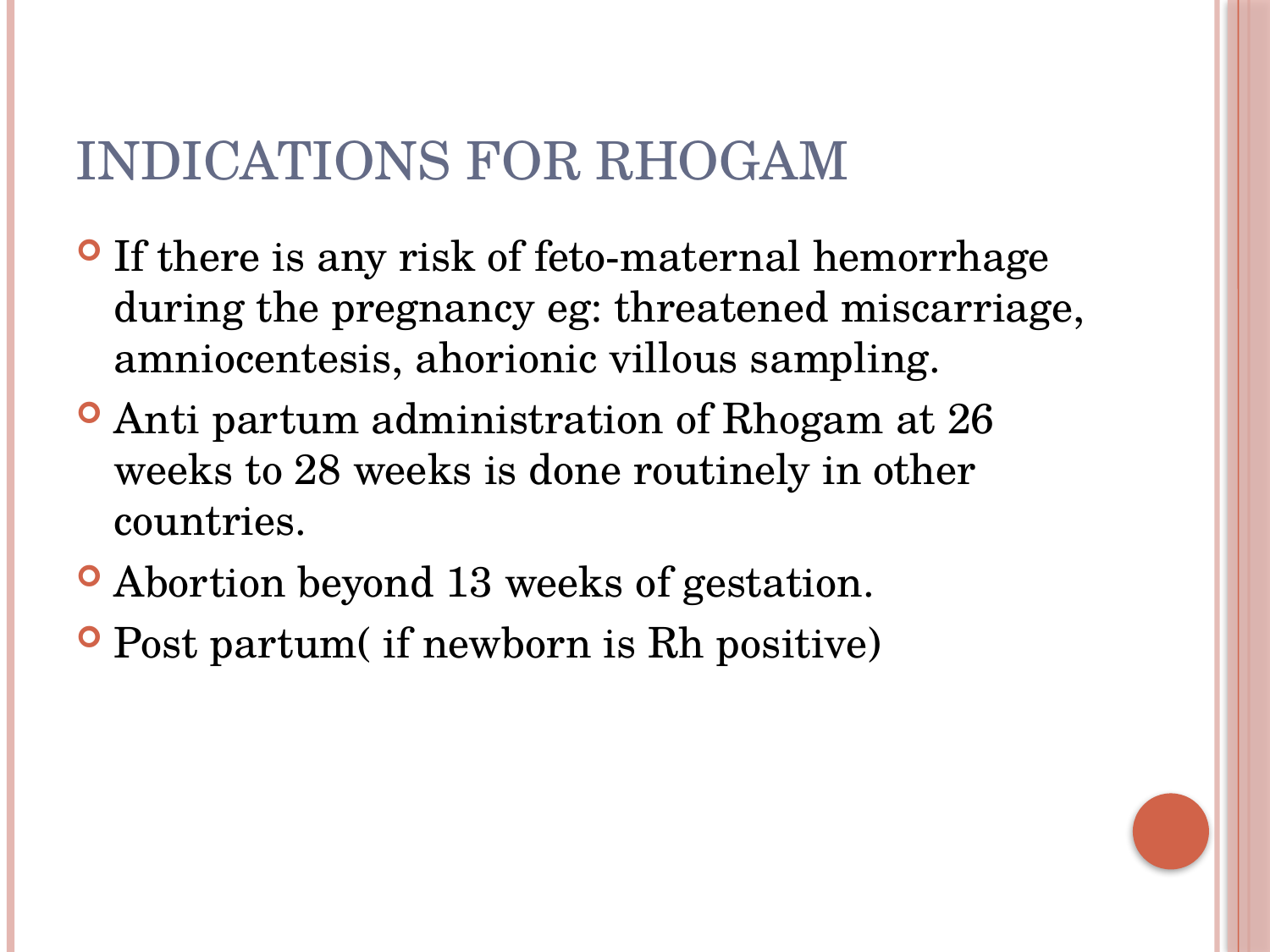

# Indications for Rhogam
If there is any risk of feto-maternal hemorrhage during the pregnancy eg: threatened miscarriage, amniocentesis, ahorionic villous sampling.
Anti partum administration of Rhogam at 26 weeks to 28 weeks is done routinely in other countries.
Abortion beyond 13 weeks of gestation.
Post partum( if newborn is Rh positive)